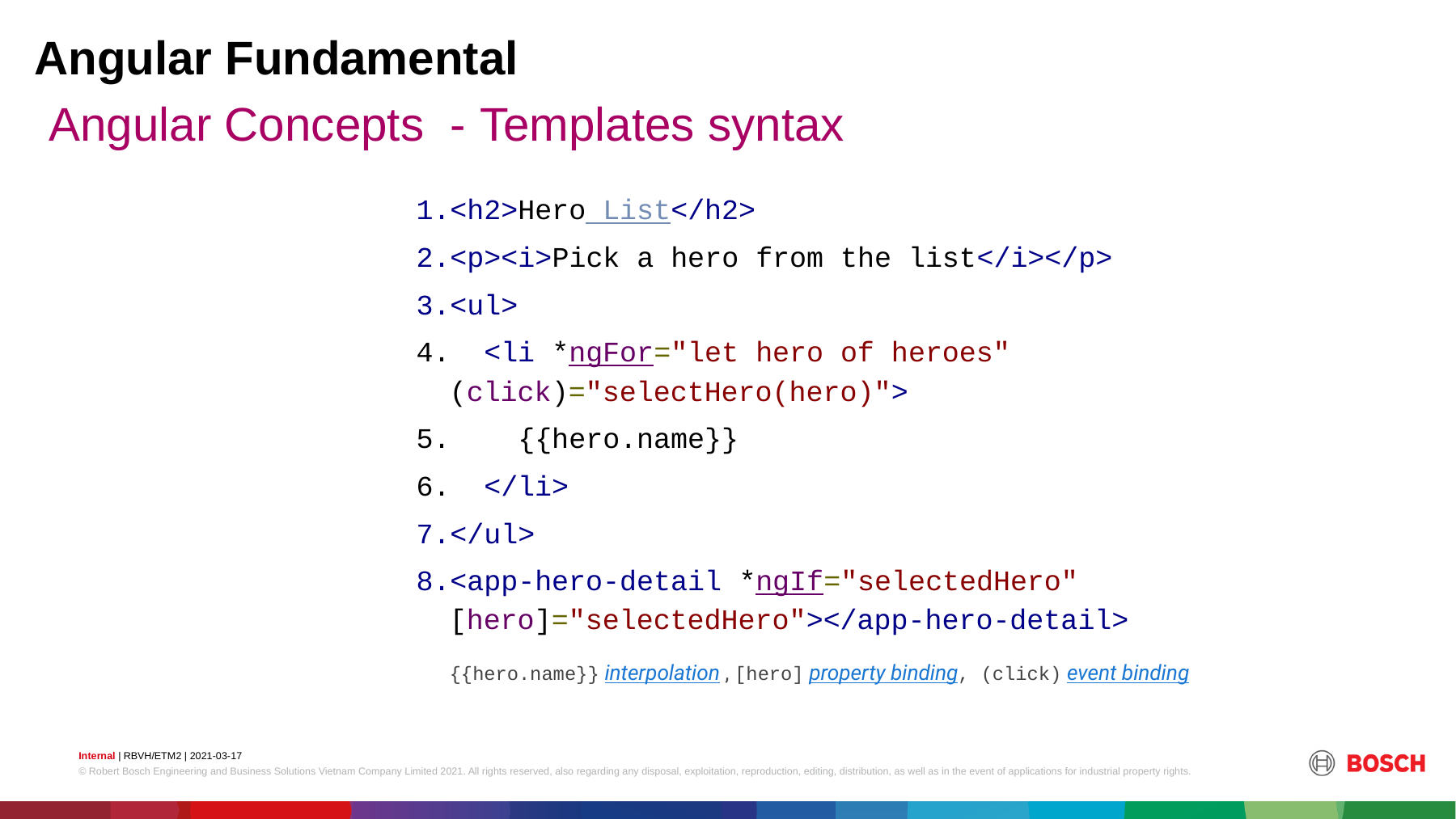

Angular Fundamental
# Angular Concepts  - Templates syntax

<h2>Hero List</h2>
<p><i>Pick a hero from the list</i></p>
<ul>
  <li *ngFor="let hero of heroes" (click)="selectHero(hero)">
    {{hero.name}}
  </li>
</ul>
<app-hero-detail *ngIf="selectedHero" [hero]="selectedHero"></app-hero-detail>
{{hero.name}} interpolation , [hero] property binding, (click) event binding